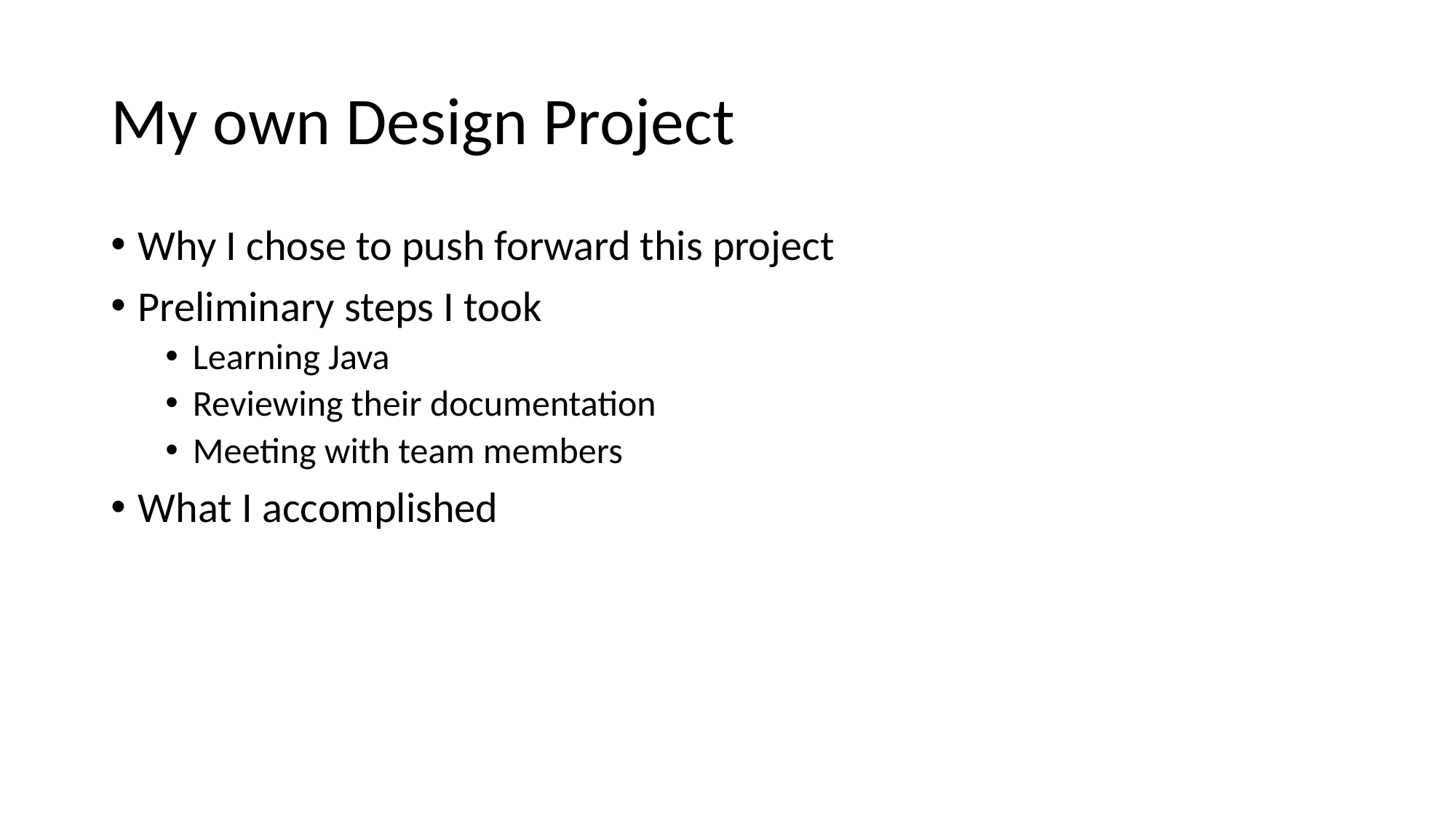

# My own Design Project
Why I chose to push forward this project
Preliminary steps I took
Learning Java
Reviewing their documentation
Meeting with team members
What I accomplished